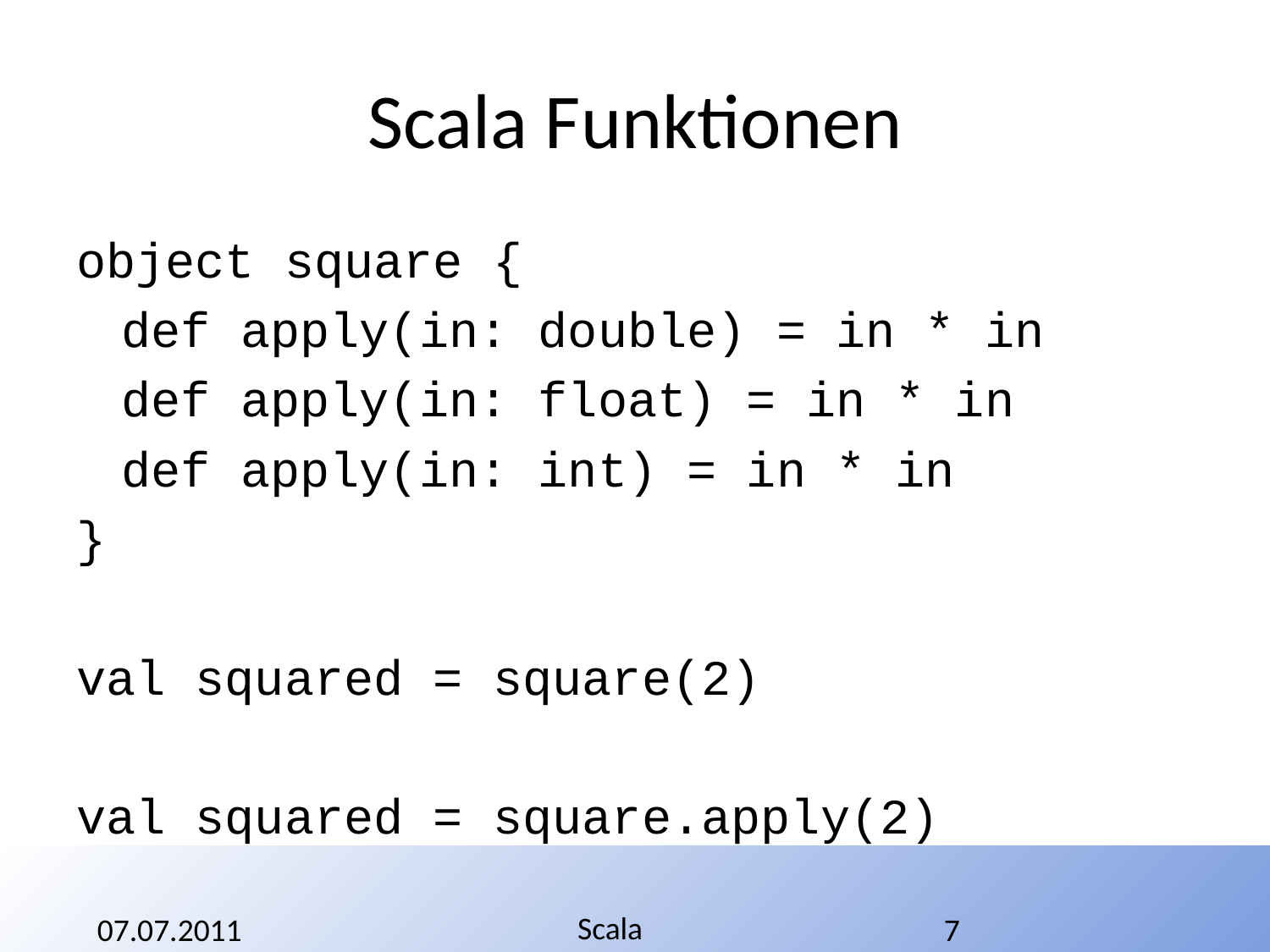

# Scala Funktionen
object square {
	def apply(in: double) = in * in
	def apply(in: float) = in * in
	def apply(in: int) = in * in
}

val squared = square(2)

val squared = square.apply(2)